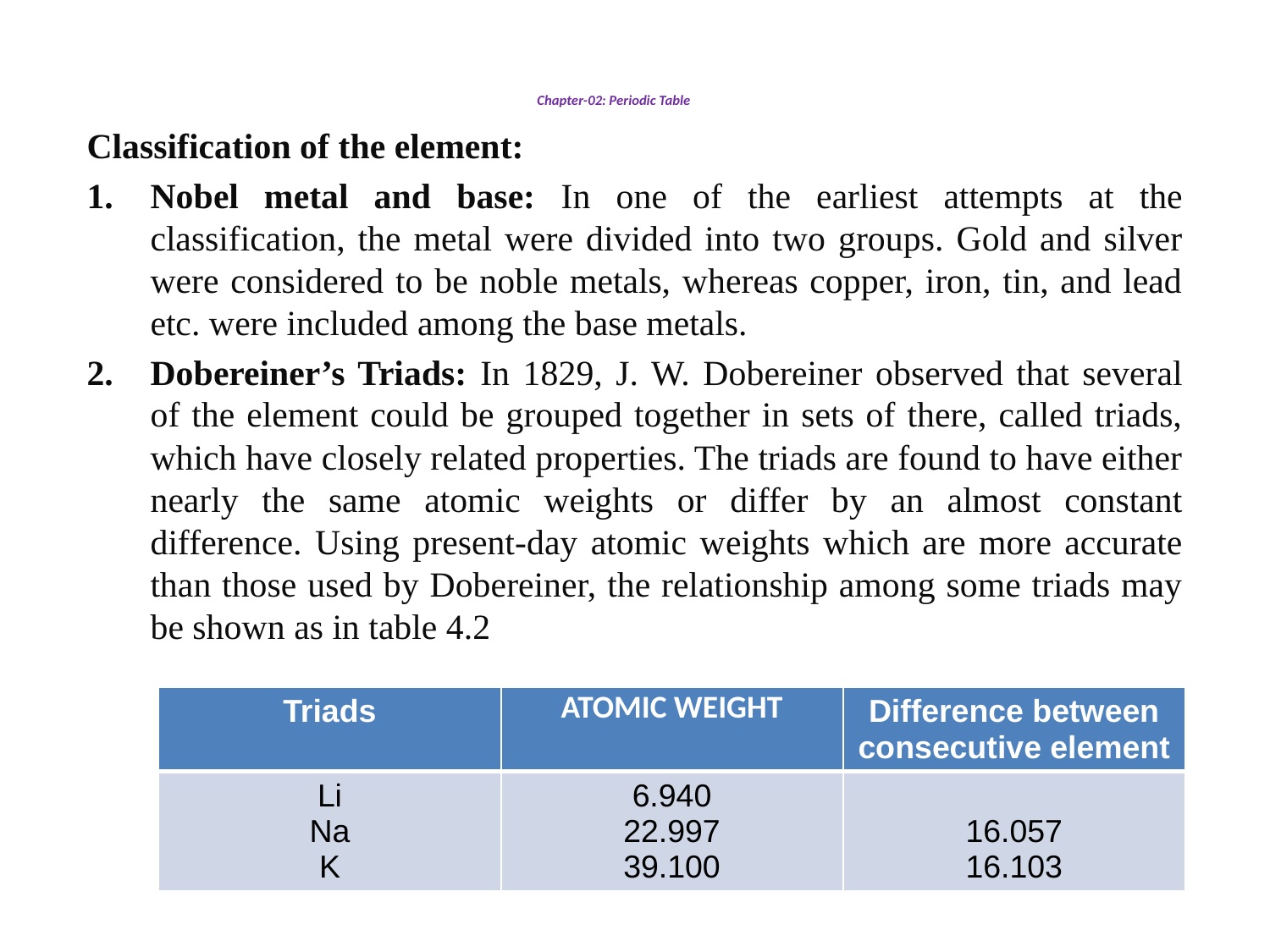

# Chapter-02: Periodic Table
Classification of the element:
Nobel metal and base: In one of the earliest attempts at the classification, the metal were divided into two groups. Gold and silver were considered to be noble metals, whereas copper, iron, tin, and lead etc. were included among the base metals.
Dobereiner’s Triads: In 1829, J. W. Dobereiner observed that several of the element could be grouped together in sets of there, called triads, which have closely related properties. The triads are found to have either nearly the same atomic weights or differ by an almost constant difference. Using present-day atomic weights which are more accurate than those used by Dobereiner, the relationship among some triads may be shown as in table 4.2

| Triads | ATOMIC WEIGHT | Difference between consecutive element |
| --- | --- | --- |
| Li Na K | 6.940 22.997 39.100 | 16.057 16.103 |